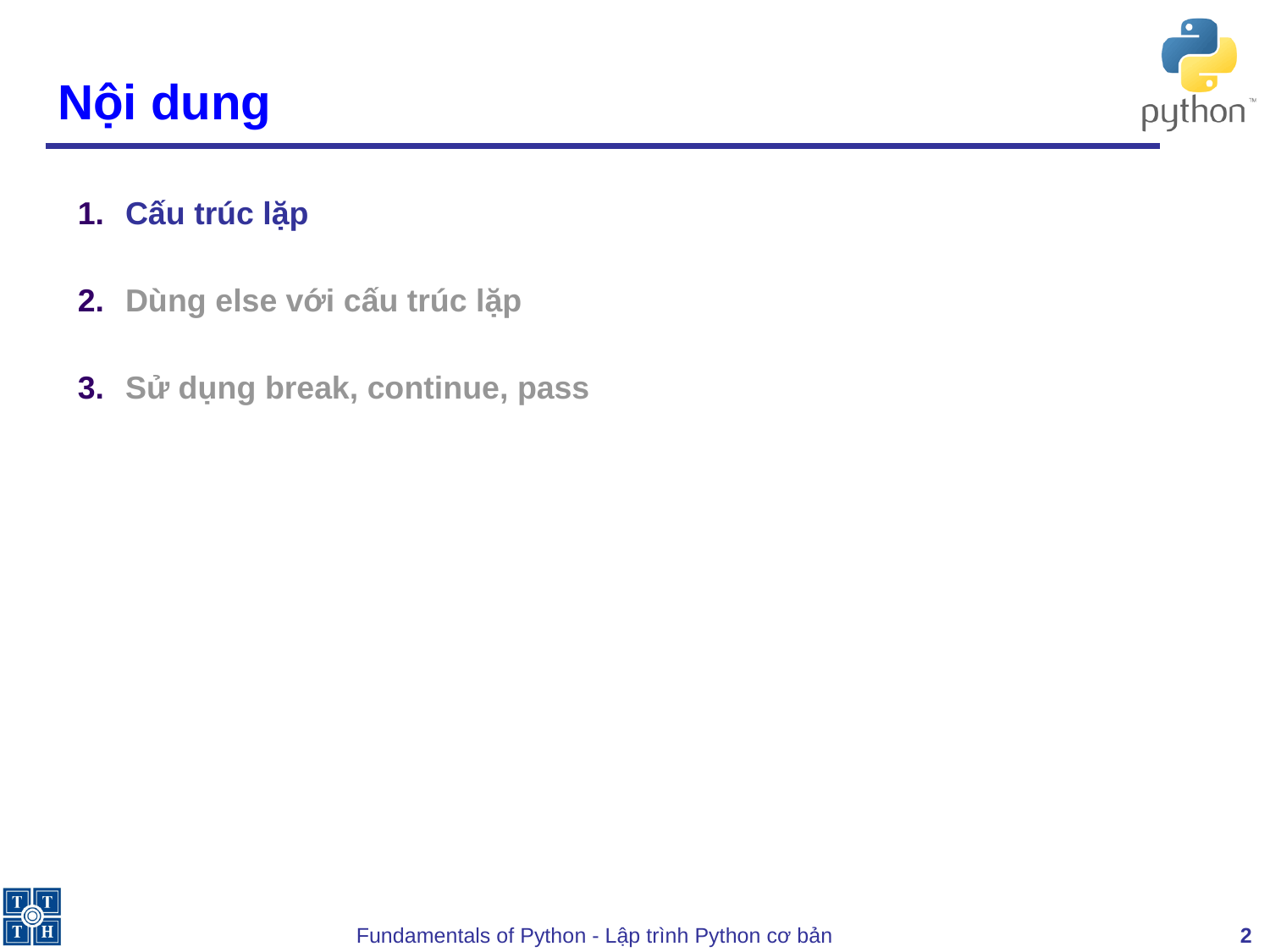

# Nội dung
Cấu trúc lặp
Dùng else với cấu trúc lặp
Sử dụng break, continue, pass
2